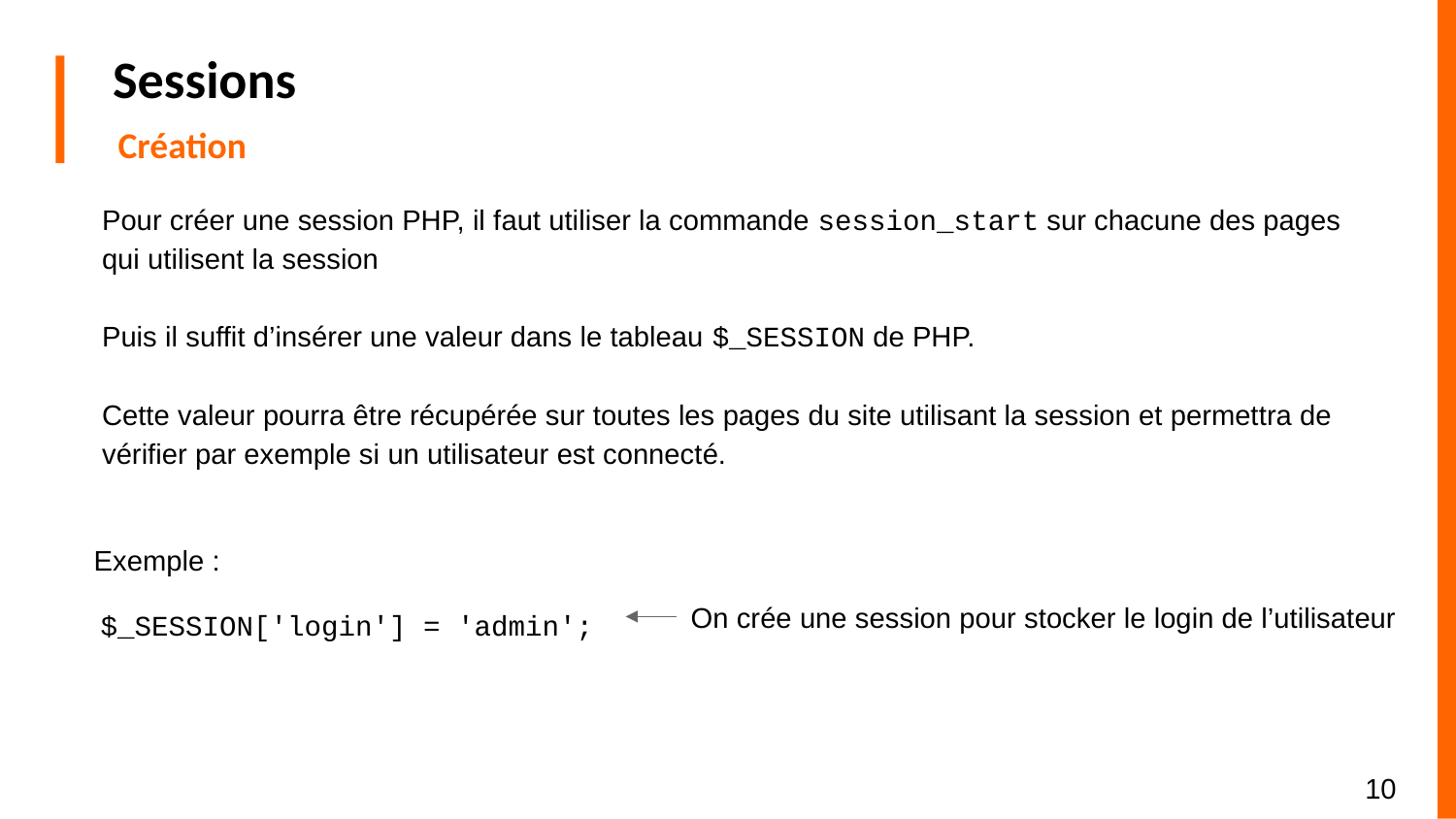

# Sessions
Création
Pour créer une session PHP, il faut utiliser la commande session_start sur chacune des pages qui utilisent la session

Puis il suffit d’insérer une valeur dans le tableau $_SESSION de PHP.

Cette valeur pourra être récupérée sur toutes les pages du site utilisant la session et permettra de vérifier par exemple si un utilisateur est connecté.
Exemple :
$_SESSION['login'] = 'admin';
On crée une session pour stocker le login de l’utilisateur
10